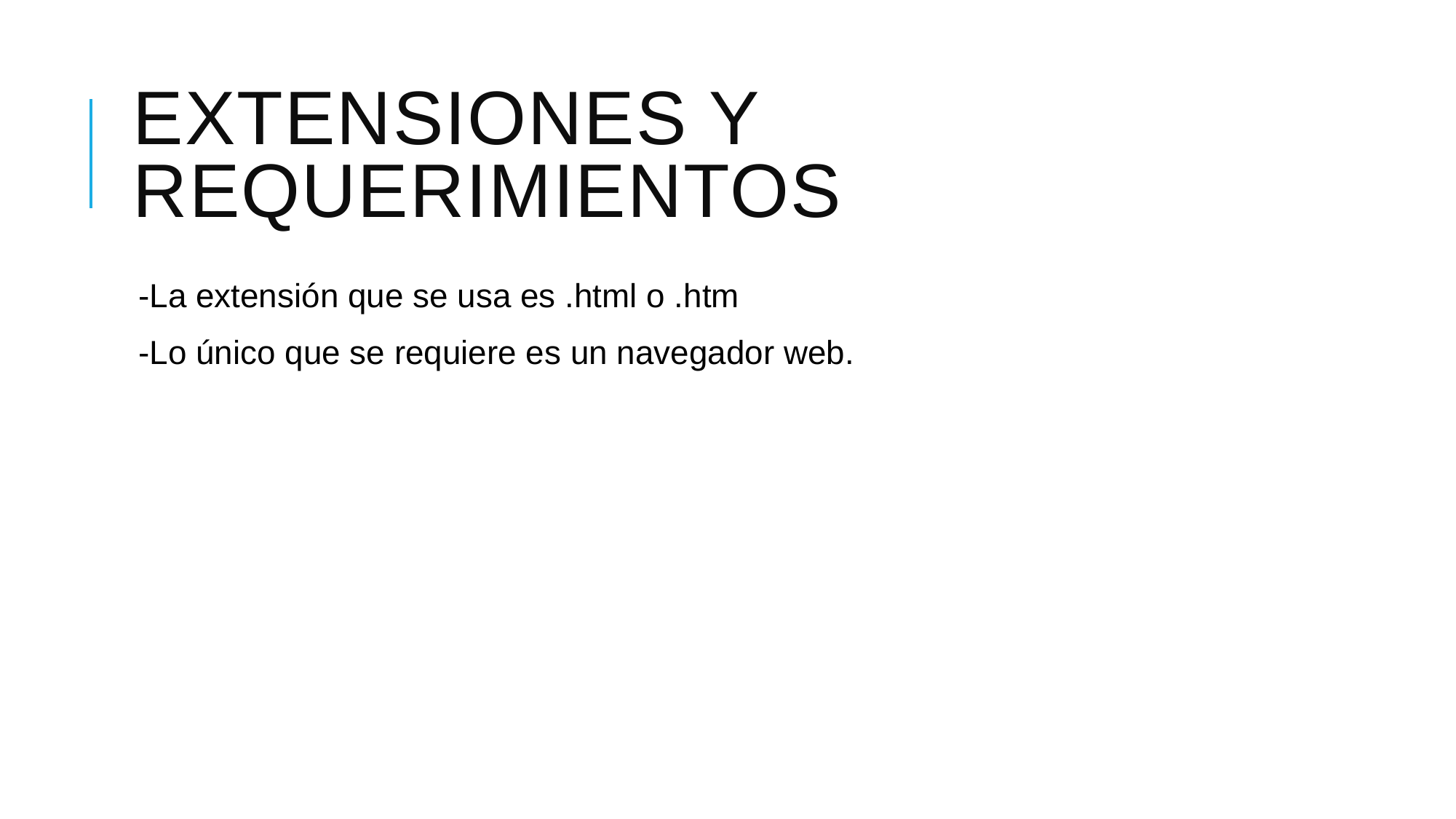

# EXTENSIONES Y REQUERIMIENTOS
-La extensión que se usa es .html o .htm
-Lo único que se requiere es un navegador web.